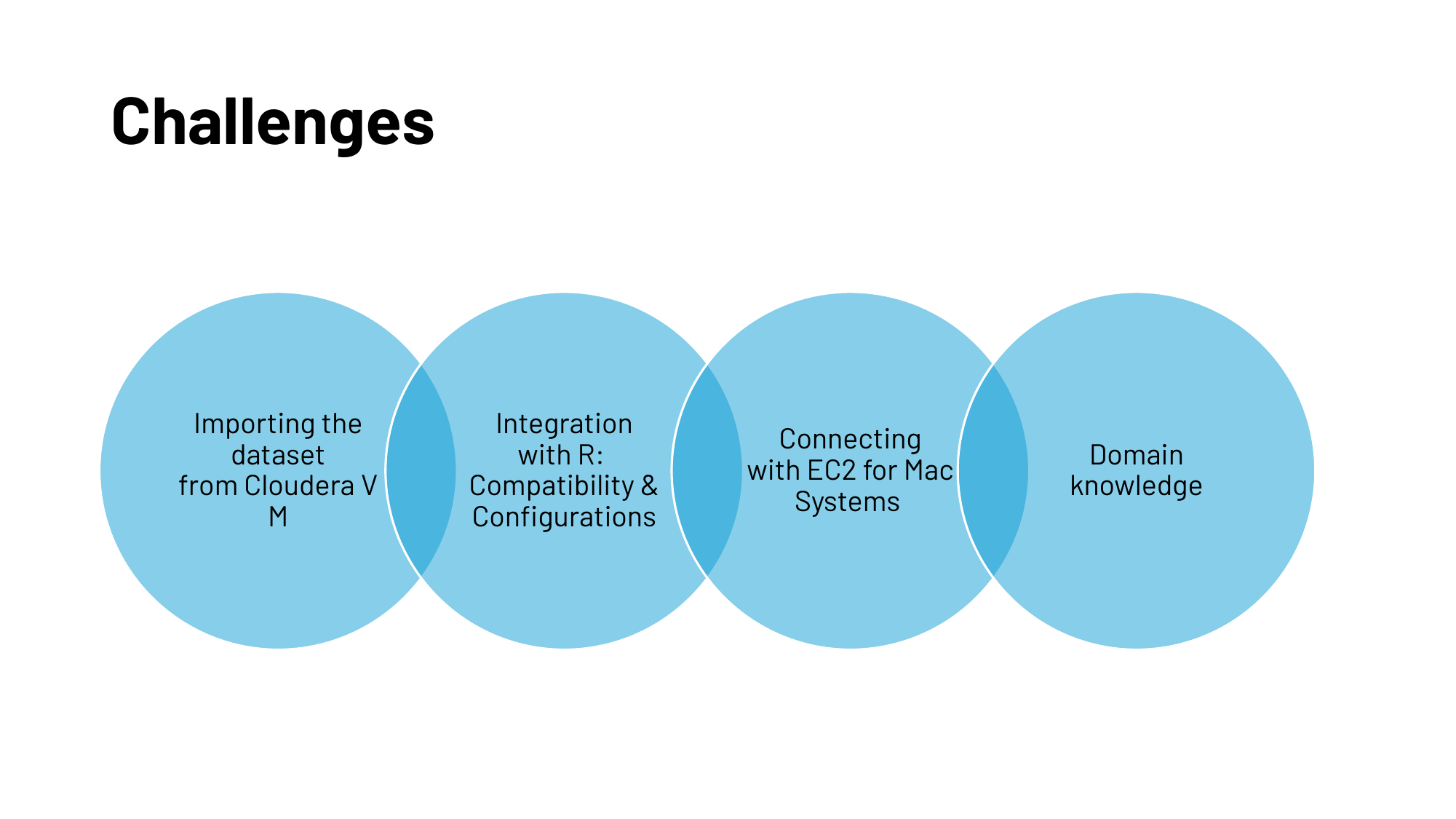

# Challenges
Importing the dataset from Cloudera VM
Integration with R: 
Compatibility & Configurations
Connecting with EC2 for Mac Systems
Domain knowledge